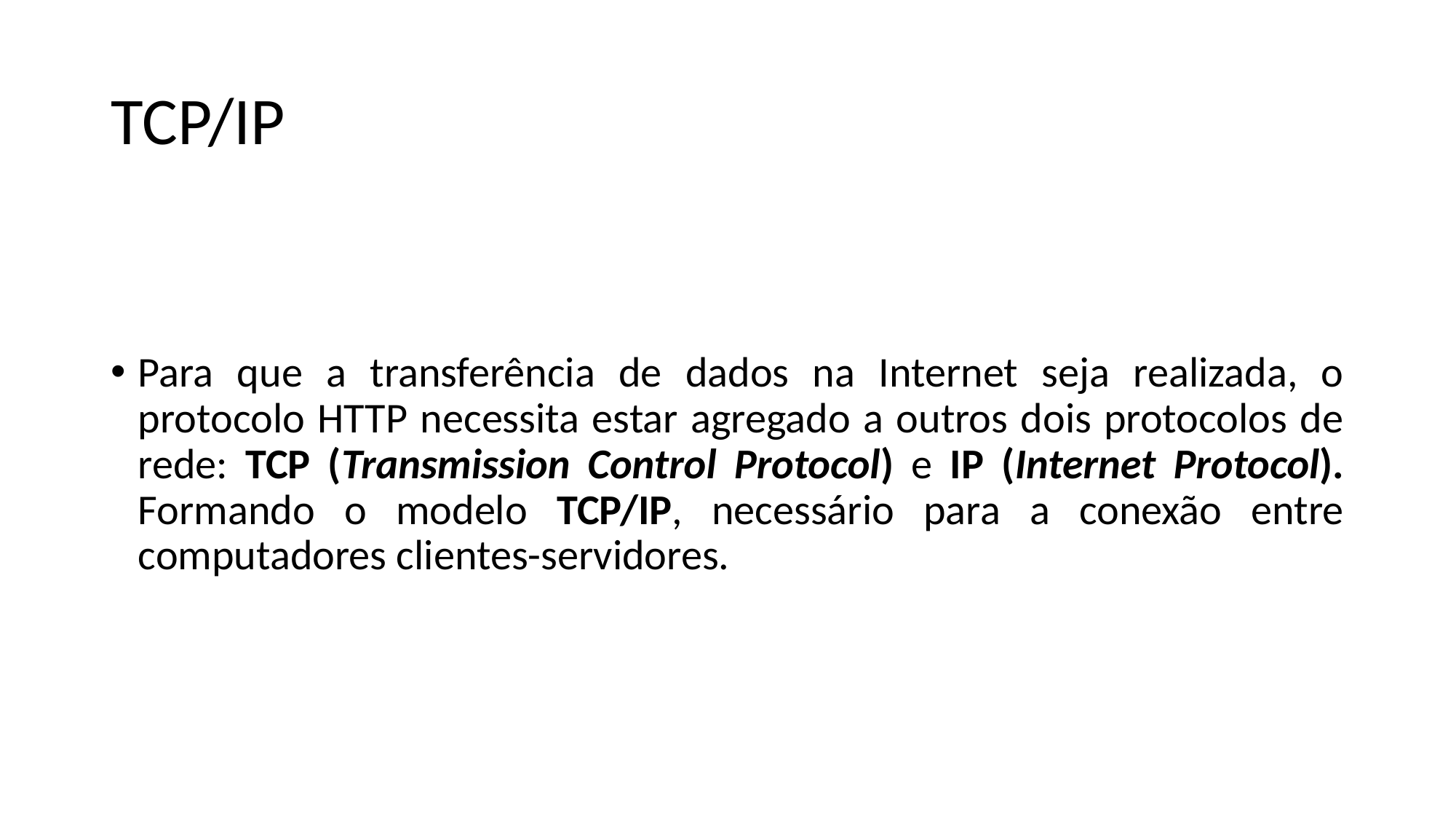

# TCP/IP

Para que a transferência de dados na Internet seja realizada, o protocolo HTTP necessita estar agregado a outros dois protocolos de rede: TCP (Transmission Control Protocol) e IP (Internet Protocol). Formando o modelo TCP/IP, necessário para a conexão entre computadores clientes-servidores.